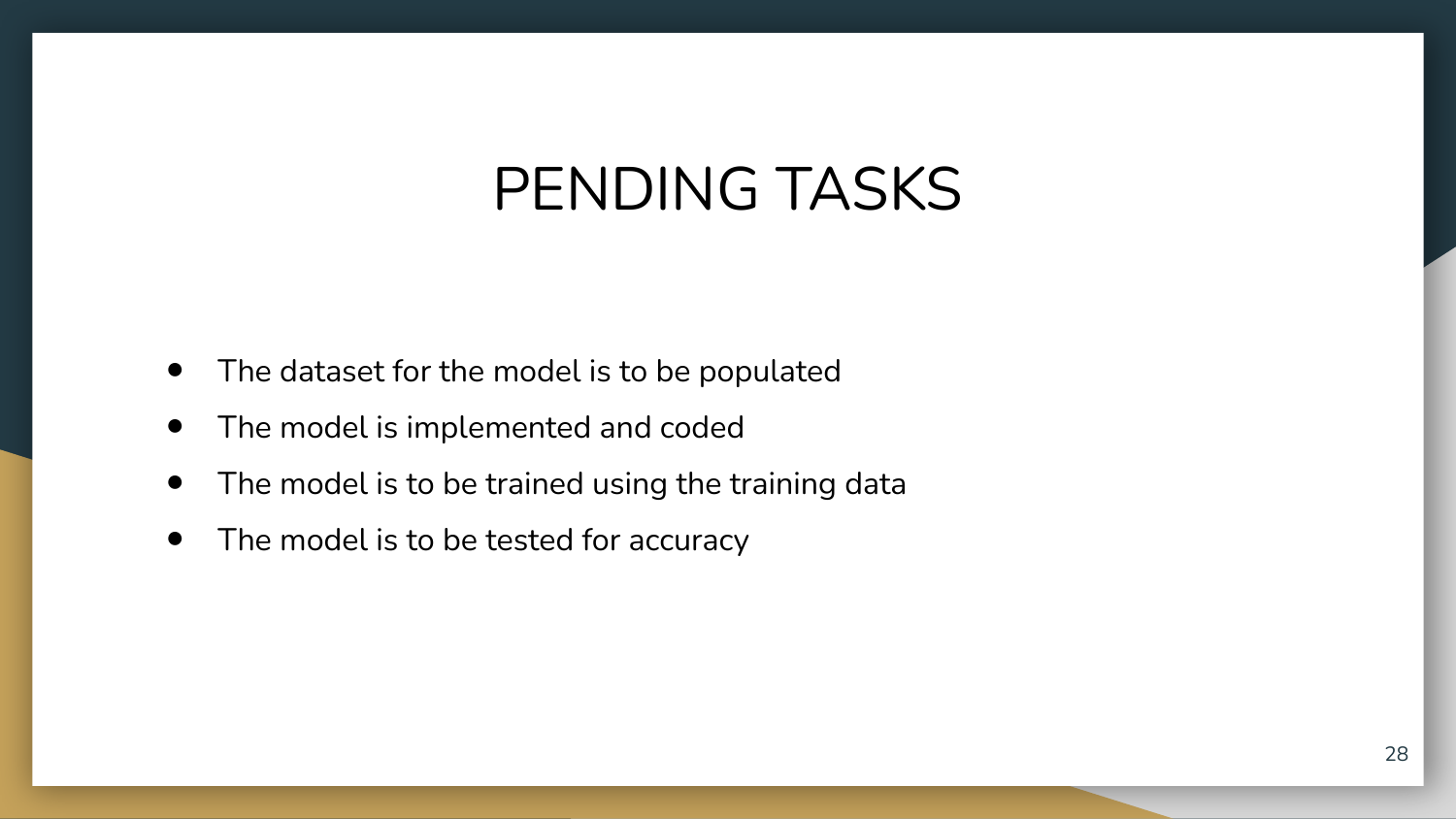

# PENDING TASKS
The dataset for the model is to be populated
The model is implemented and coded
The model is to be trained using the training data
The model is to be tested for accuracy

28